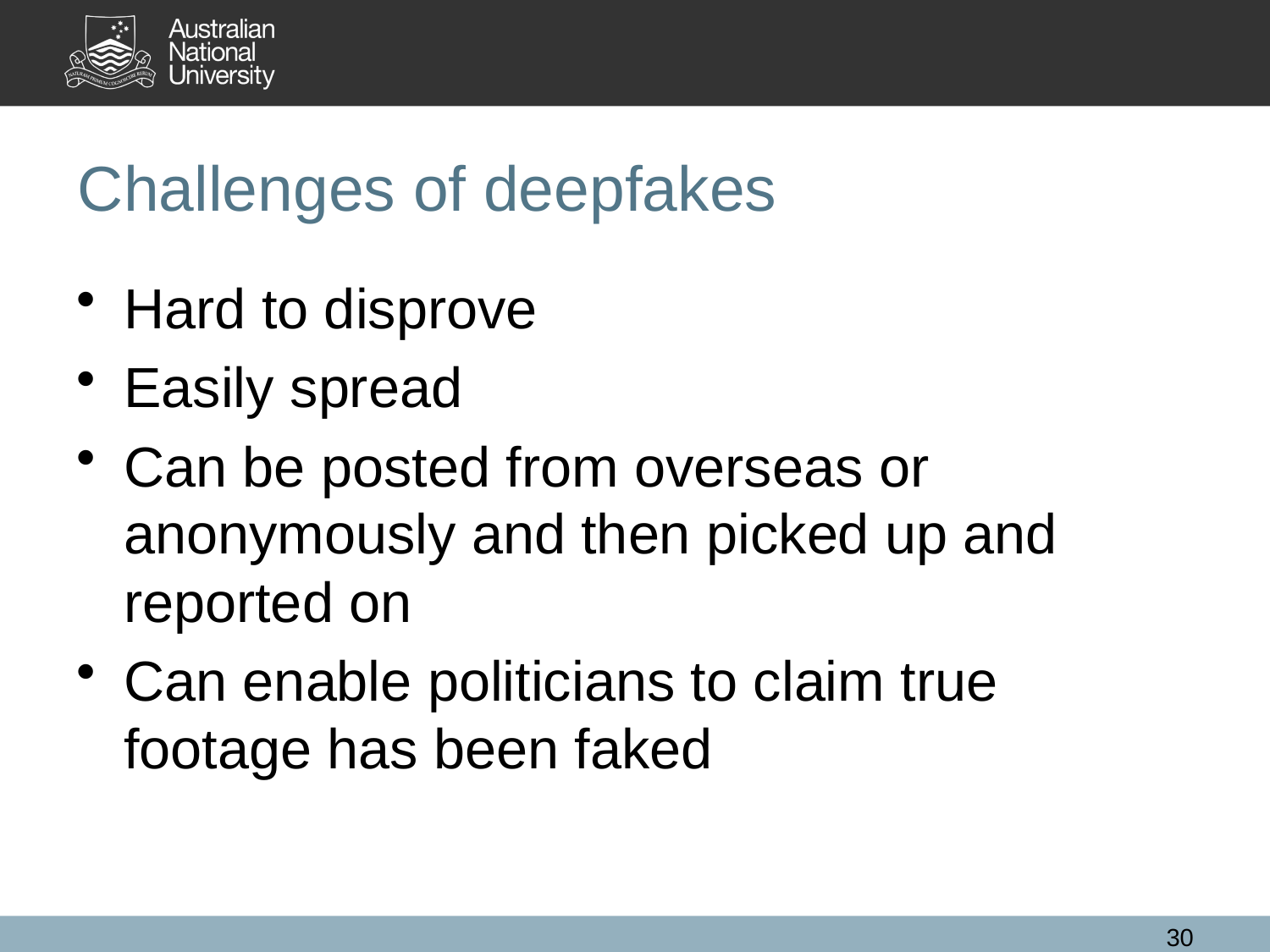

# Challenges of deepfakes
Hard to disprove
Easily spread
Can be posted from overseas or anonymously and then picked up and reported on
Can enable politicians to claim true footage has been faked
30